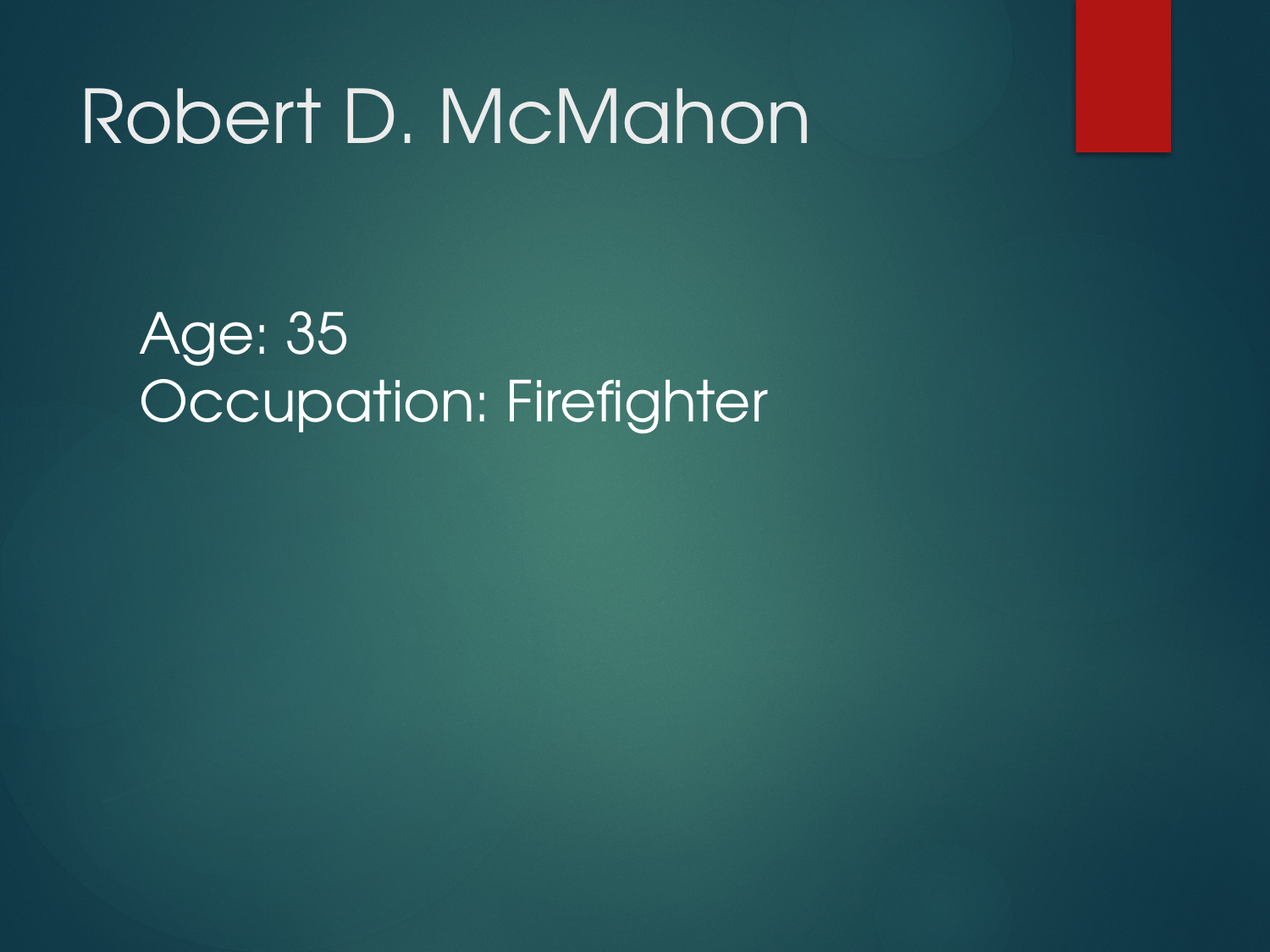

# Robert D. McMahon

Age: 35
Occupation: Firefighter